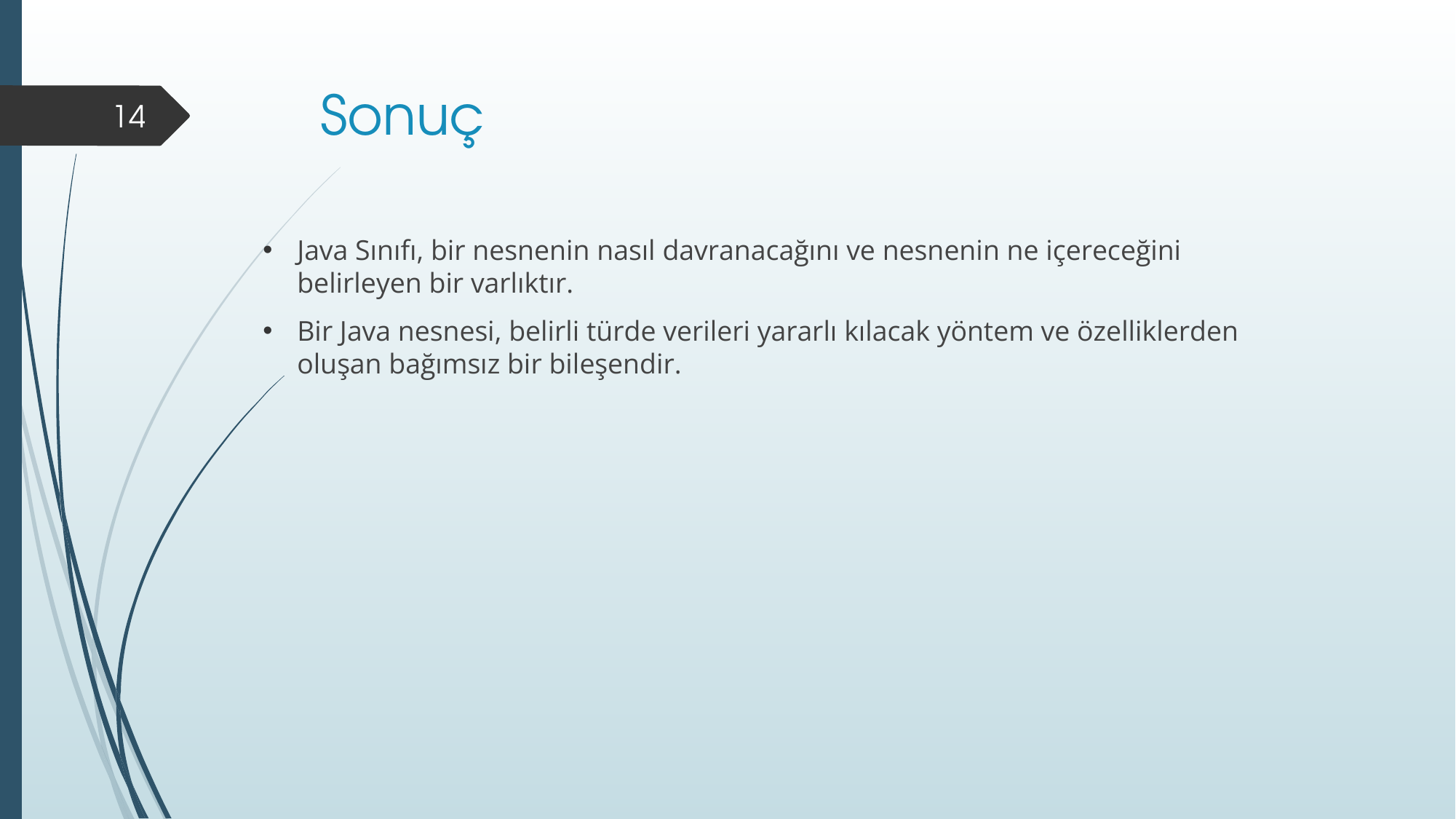

# Sonuç
14
Java Sınıfı, bir nesnenin nasıl davranacağını ve nesnenin ne içereceğini belirleyen bir varlıktır.
Bir Java nesnesi, belirli türde verileri yararlı kılacak yöntem ve özelliklerden oluşan bağımsız bir bileşendir.